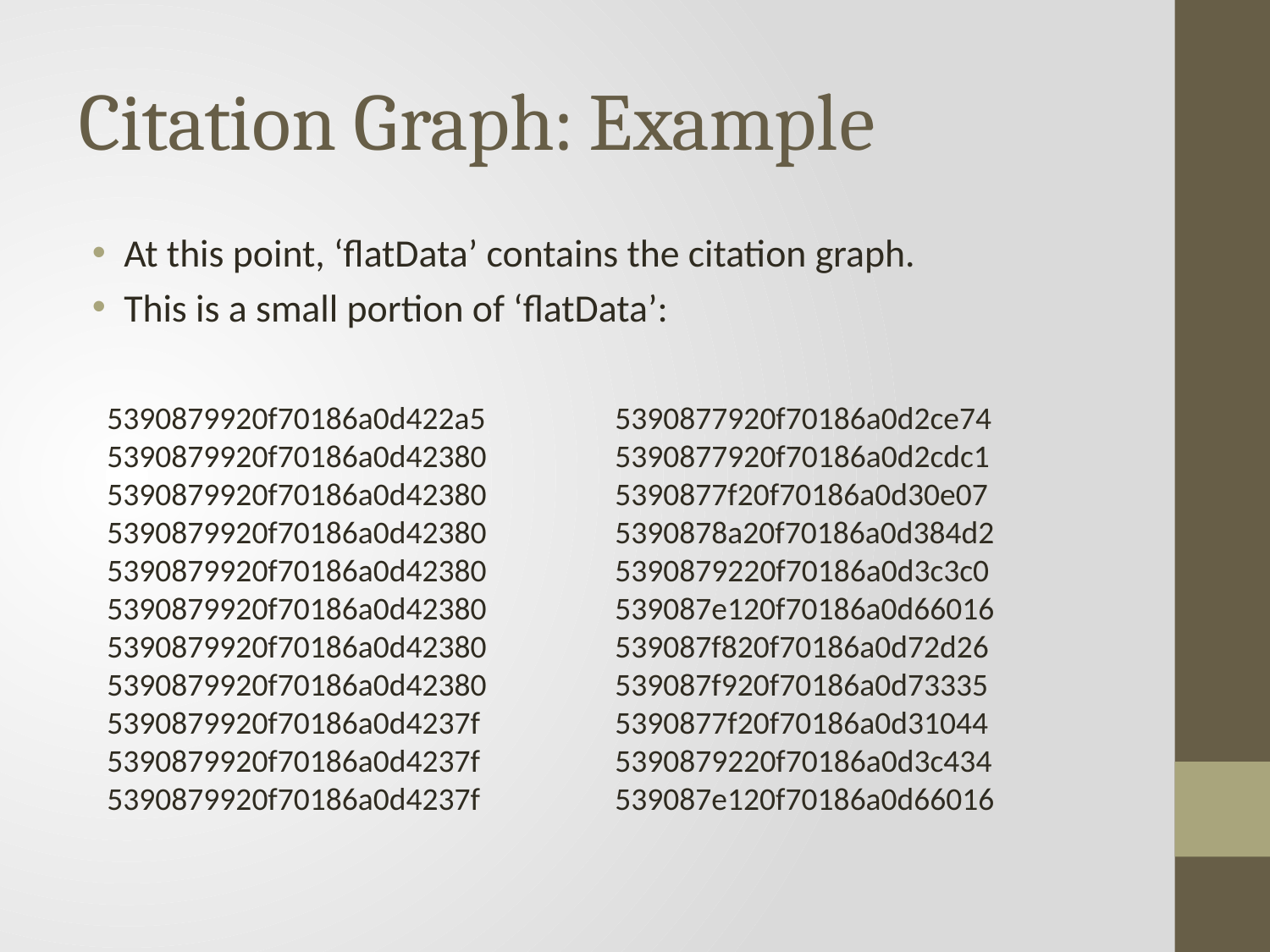

# Citation Graph: Example
At this point, ‘flatData’ contains the citation graph.
This is a small portion of ‘flatData’:
5390879920f70186a0d422a5 	5390877920f70186a0d2ce74
5390879920f70186a0d42380 	5390877920f70186a0d2cdc1
5390879920f70186a0d42380		5390877f20f70186a0d30e07
5390879920f70186a0d42380		5390878a20f70186a0d384d2
5390879920f70186a0d42380		5390879220f70186a0d3c3c0
5390879920f70186a0d42380		539087e120f70186a0d66016
5390879920f70186a0d42380		539087f820f70186a0d72d26
5390879920f70186a0d42380		539087f920f70186a0d73335
5390879920f70186a0d4237f		5390877f20f70186a0d31044
5390879920f70186a0d4237f		5390879220f70186a0d3c434
5390879920f70186a0d4237f		539087e120f70186a0d66016